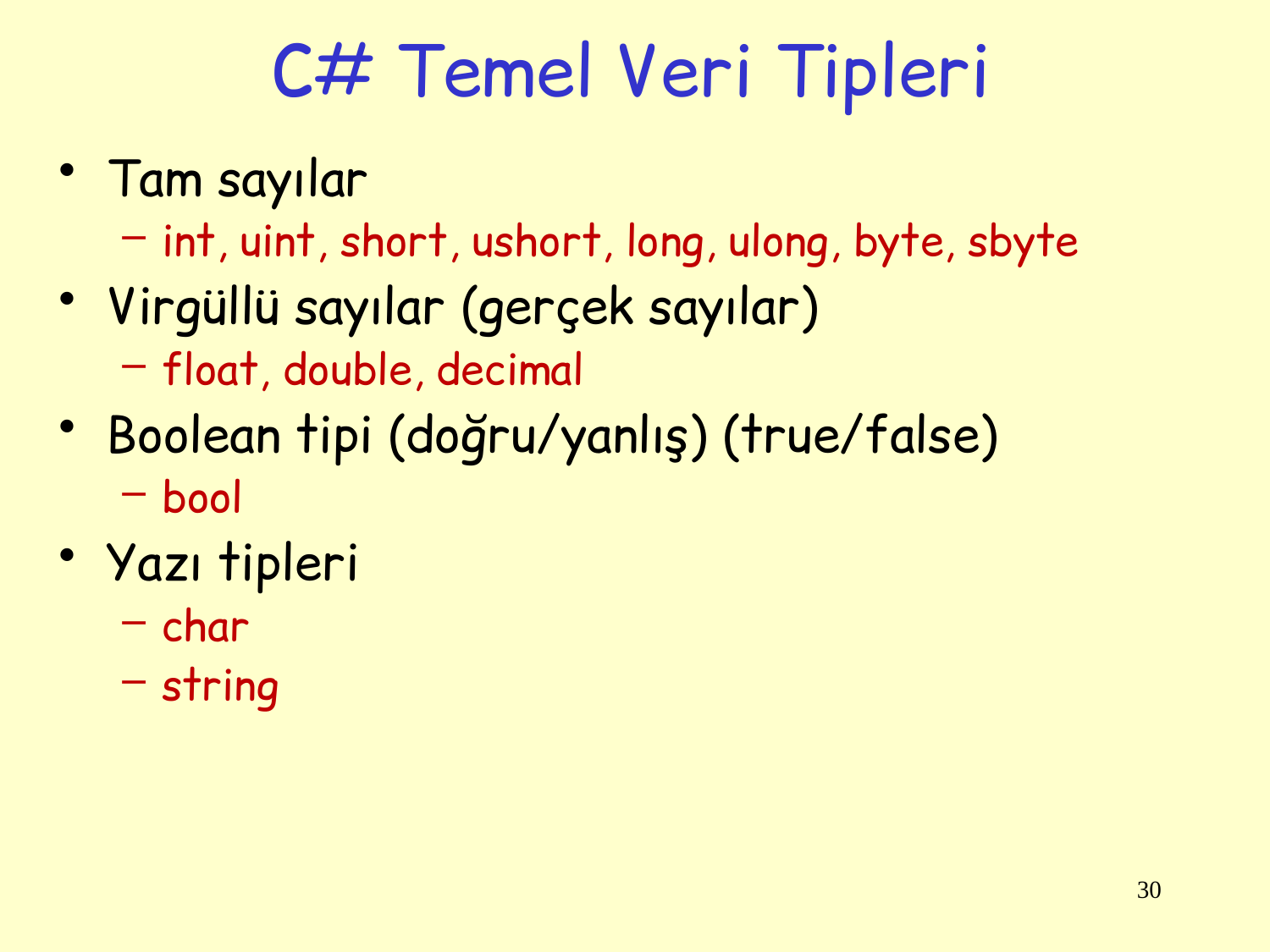

# C# Temel Veri Tipleri
Tam sayılar
int, uint, short, ushort, long, ulong, byte, sbyte
Virgüllü sayılar (gerçek sayılar)
float, double, decimal
Boolean tipi (doğru/yanlış) (true/false)
bool
Yazı tipleri
char
string
30